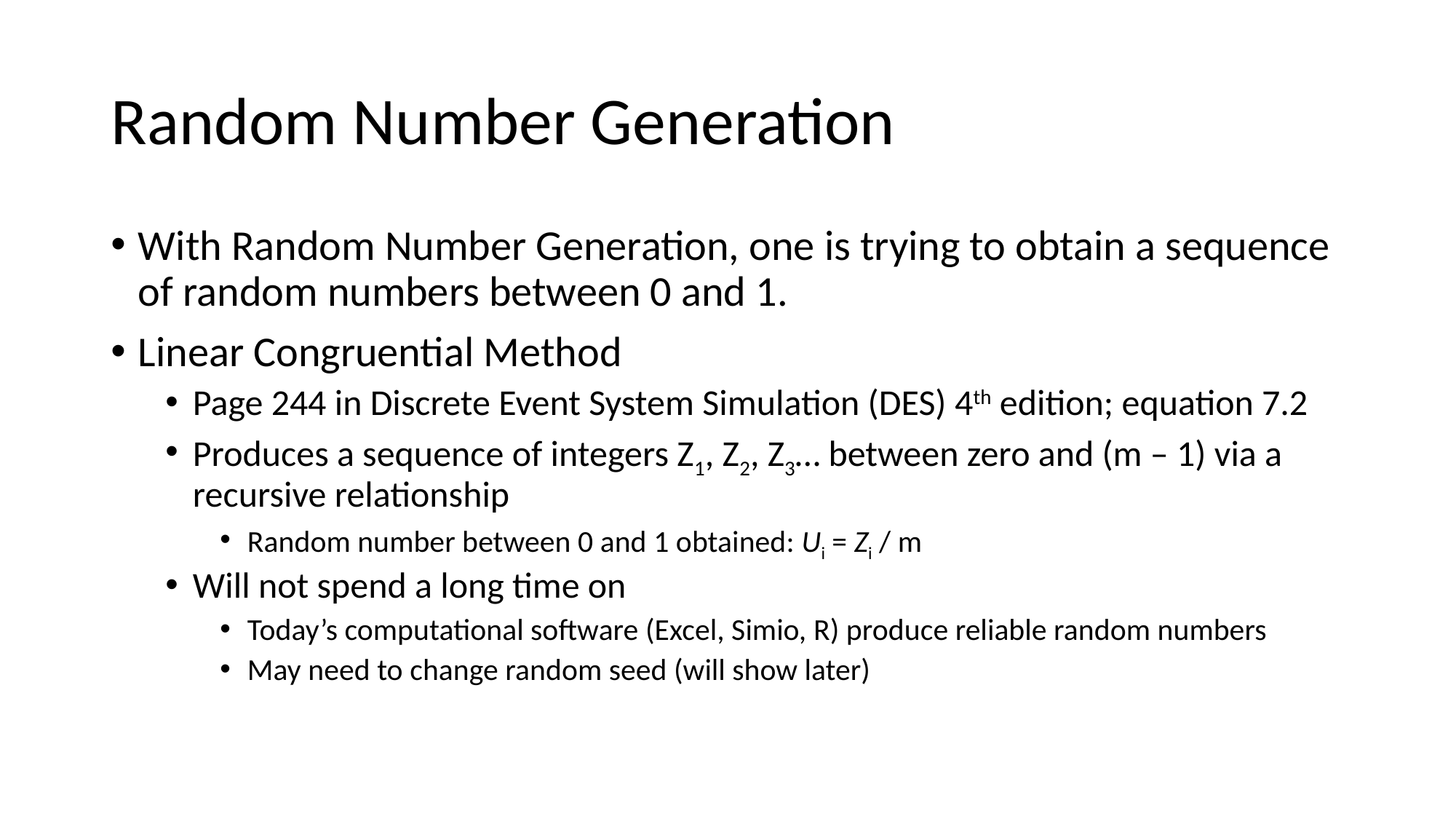

# Random Number Generation
With Random Number Generation, one is trying to obtain a sequence of random numbers between 0 and 1.
Linear Congruential Method
Page 244 in Discrete Event System Simulation (DES) 4th edition; equation 7.2
Produces a sequence of integers Z1, Z2, Z3… between zero and (m – 1) via a recursive relationship
Random number between 0 and 1 obtained: Ui = Zi / m
Will not spend a long time on
Today’s computational software (Excel, Simio, R) produce reliable random numbers
May need to change random seed (will show later)